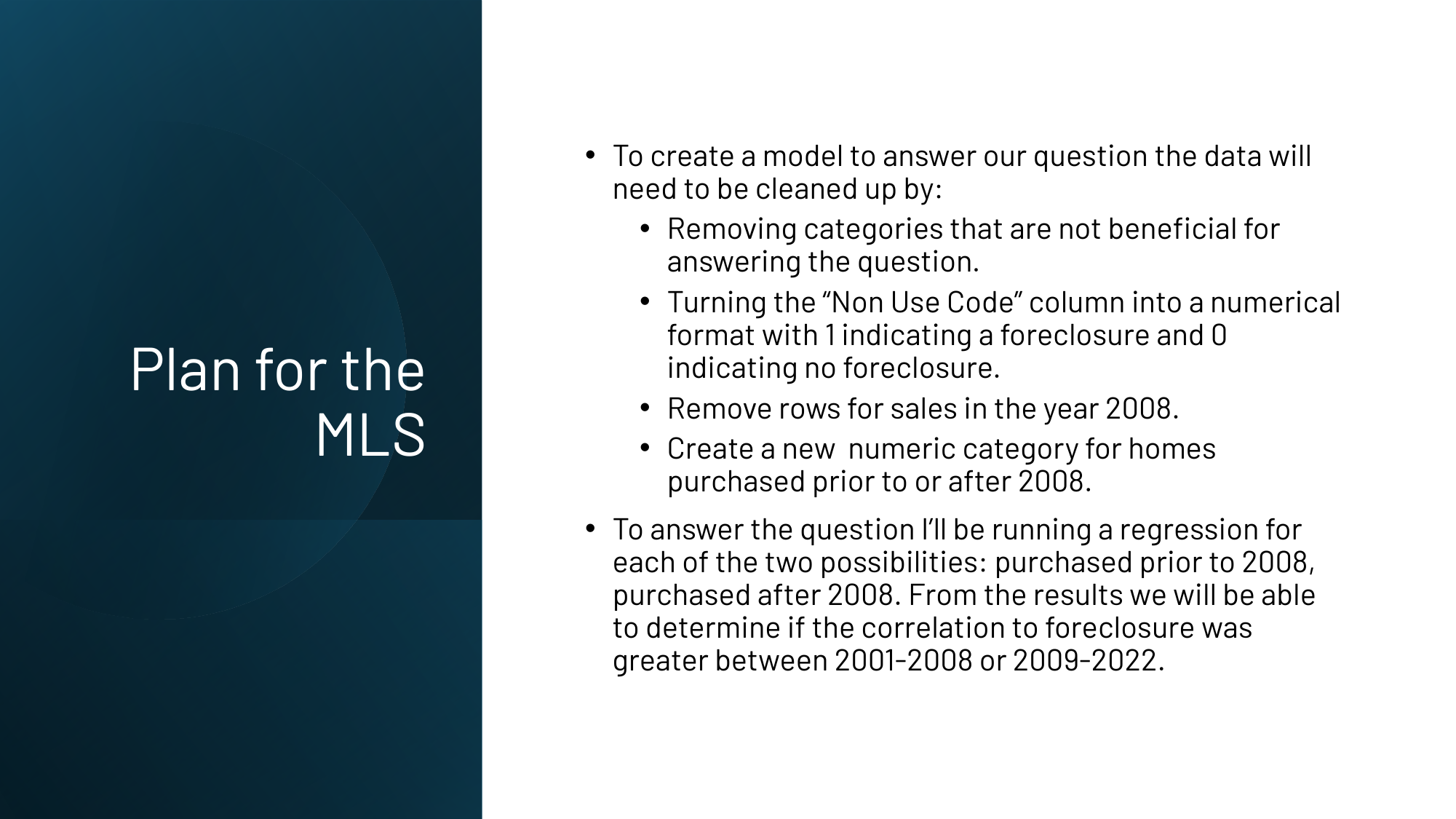

# Plan for the MLS
To create a model to answer our question the data will need to be cleaned up by:
Removing categories that are not beneficial for answering the question.
Turning the “Non Use Code” column into a numerical format with 1 indicating a foreclosure and 0 indicating no foreclosure.
Remove rows for sales in the year 2008.
Create a new  numeric category for homes purchased prior to or after 2008.
To answer the question I’ll be running a regression for each of the two possibilities: purchased prior to 2008, purchased after 2008. From the results we will be able to determine if the correlation to foreclosure was greater between 2001-2008 or 2009-2022.